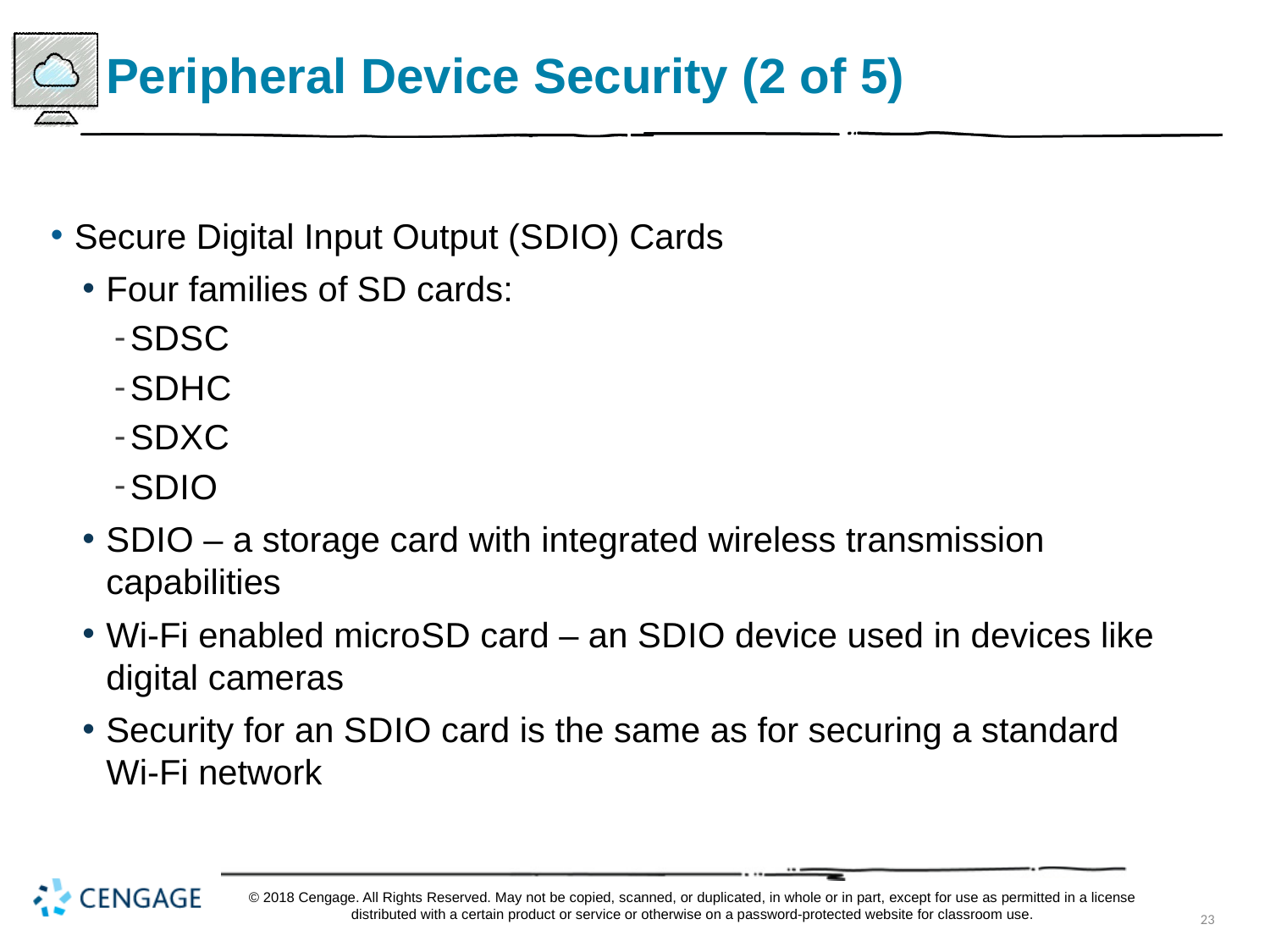

# Peripheral Device Security (2 of 5)
Secure Digital Input Output (S D I O) Cards
Four families of S D cards:
S D S C
S D H C
S D X C
S D I O
S D I O – a storage card with integrated wireless transmission capabilities
Wi-Fi enabled micro S D card – an S D I O device used in devices like digital cameras
Security for an S D I O card is the same as for securing a standard Wi-Fi network
© 2018 Cengage. All Rights Reserved. May not be copied, scanned, or duplicated, in whole or in part, except for use as permitted in a license distributed with a certain product or service or otherwise on a password-protected website for classroom use.